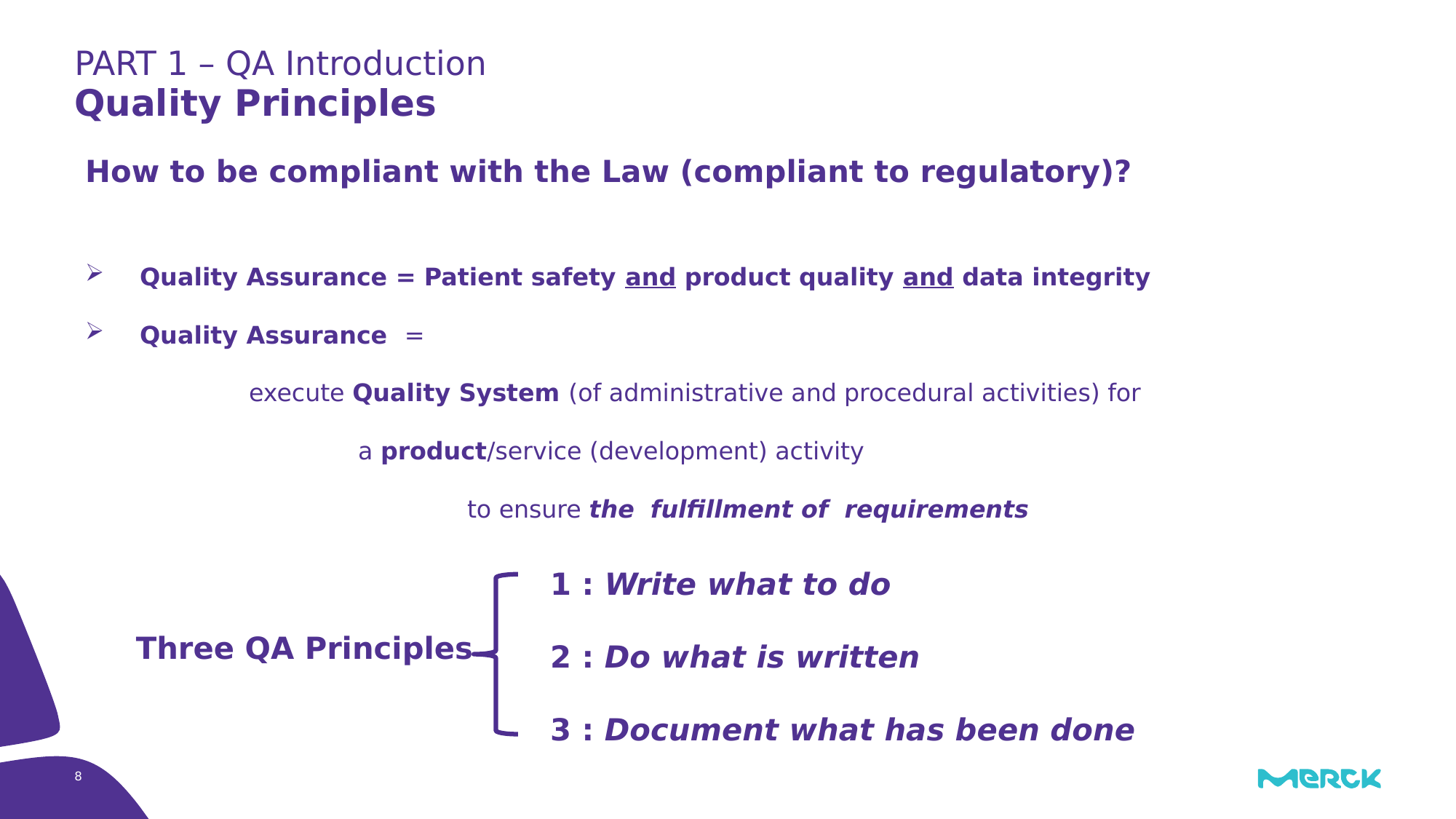

PART 1 – QA Introduction
# Quality Principles
How to be compliant with the Law (compliant to regulatory)?

Quality Assurance = Patient safety and product quality and data integrity

Quality Assurance  =

	execute Quality System (of administrative and procedural activities) for

		a product/service (development) activity

			to ensure the  fulfillment of  requirements

1 : Write what to do

2 : Do what is written

3 : Document what has been done

Three QA Principles
8